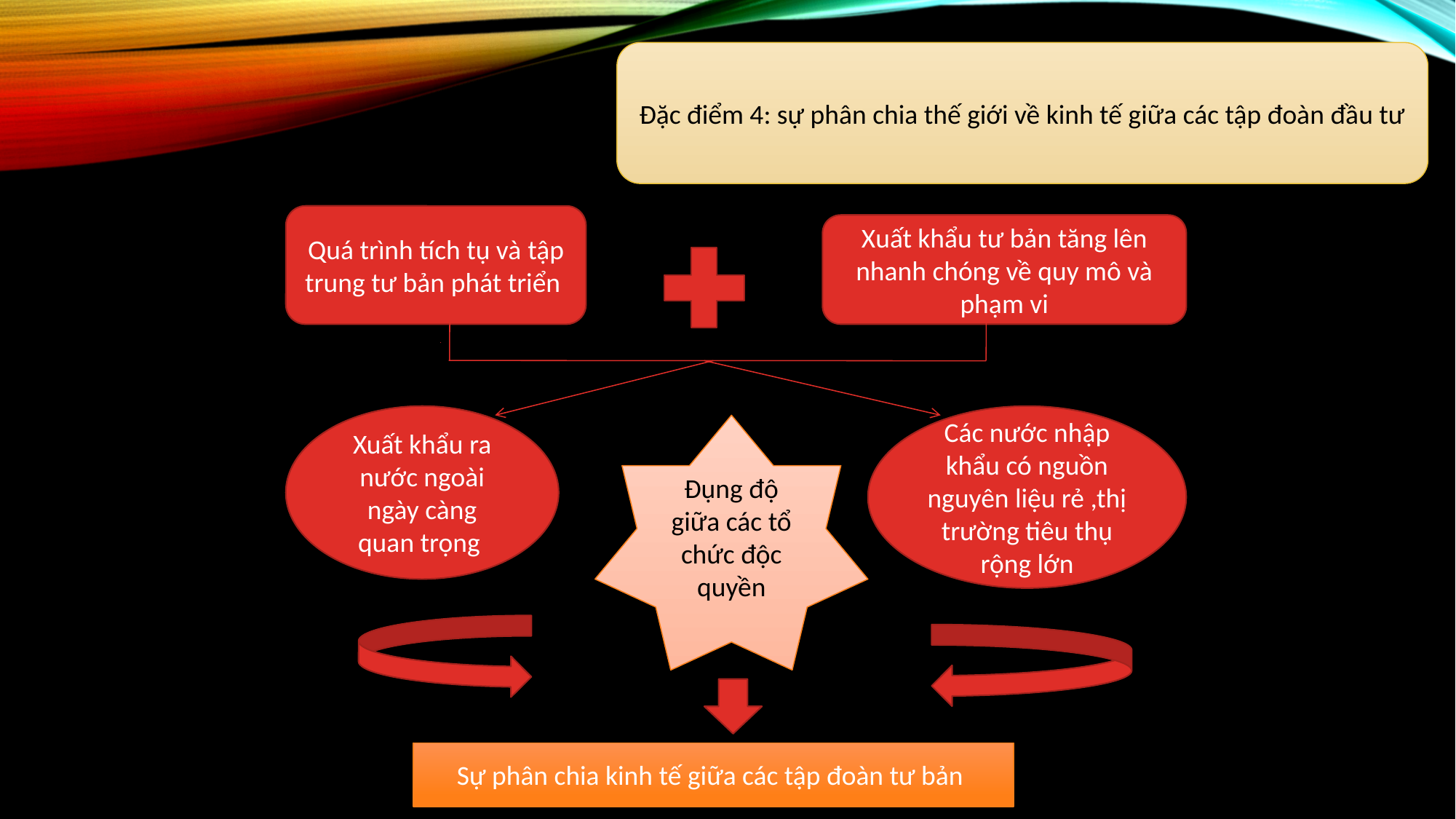

Đặc điểm 4: sự phân chia thế giới về kinh tế giữa các tập đoàn đầu tư
Quá trình tích tụ và tập trung tư bản phát triển
Xuất khẩu tư bản tăng lên nhanh chóng về quy mô và phạm vi

Xuất khẩu ra nước ngoài ngày càng quan trọng
Các nước nhập khẩu có nguồn nguyên liệu rẻ ,thị trường tiêu thụ rộng lớn
Đụng độ giữa các tổ chức độc quyền

Sự phân chia kinh tế giữa các tập đoàn tư bản